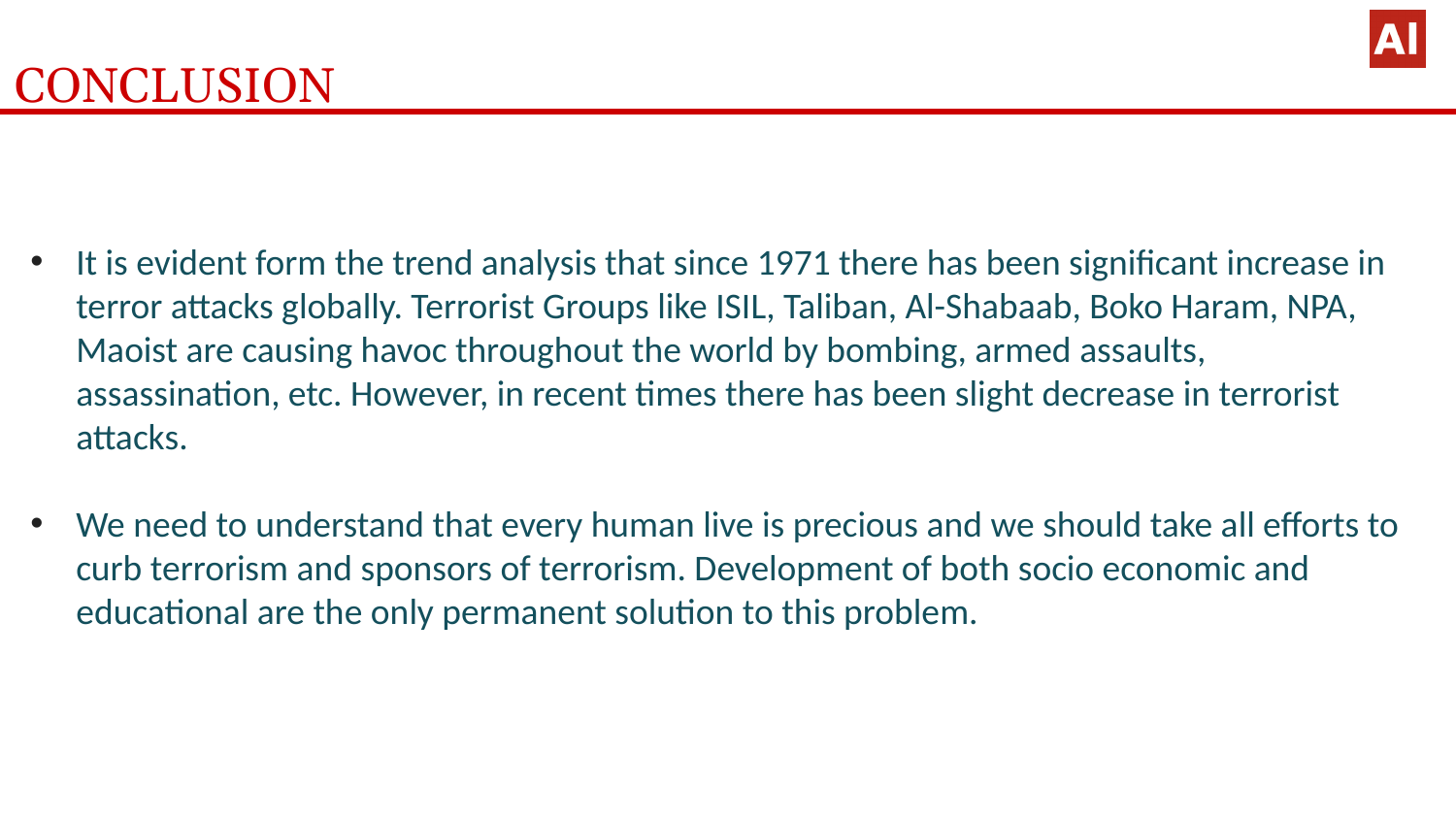

# CONCLUSION

It is evident form the trend analysis that since 1971 there has been significant increase in terror attacks globally. Terrorist Groups like ISIL, Taliban, Al-Shabaab, Boko Haram, NPA, Maoist are causing havoc throughout the world by bombing, armed assaults, assassination, etc. However, in recent times there has been slight decrease in terrorist attacks.

We need to understand that every human live is precious and we should take all efforts to curb terrorism and sponsors of terrorism. Development of both socio economic and educational are the only permanent solution to this problem.